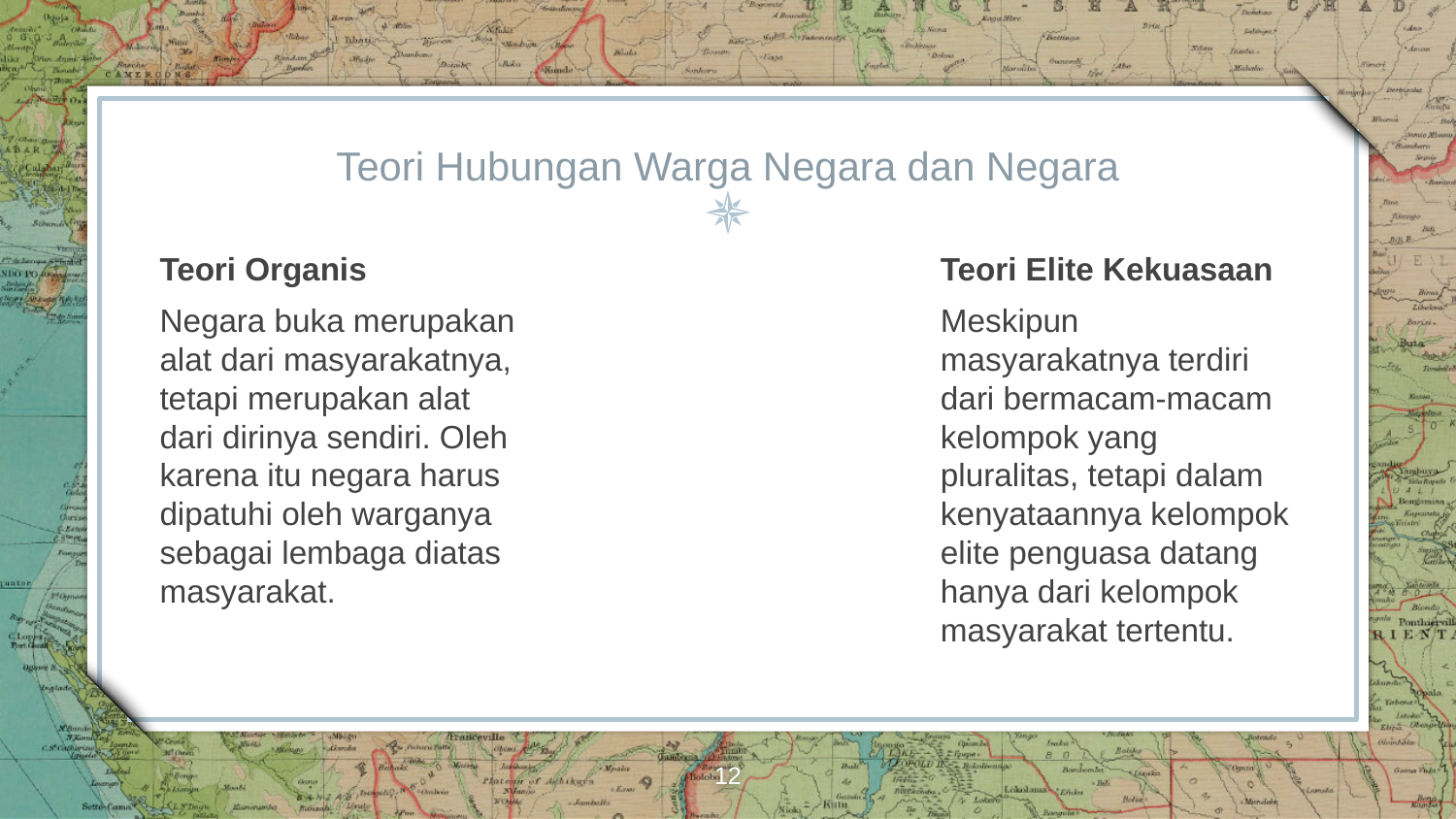

# Teori Hubungan Warga Negara dan Negara
Teori Organis
Negara buka merupakan alat dari masyarakatnya, tetapi merupakan alat dari dirinya sendiri. Oleh karena itu negara harus dipatuhi oleh warganya sebagai lembaga diatas masyarakat.

Teori Elite Kekuasaan
Meskipun masyarakatnya terdiri dari bermacam-macam kelompok yang pluralitas, tetapi dalam kenyataannya kelompok elite penguasa datang hanya dari kelompok masyarakat tertentu.
12